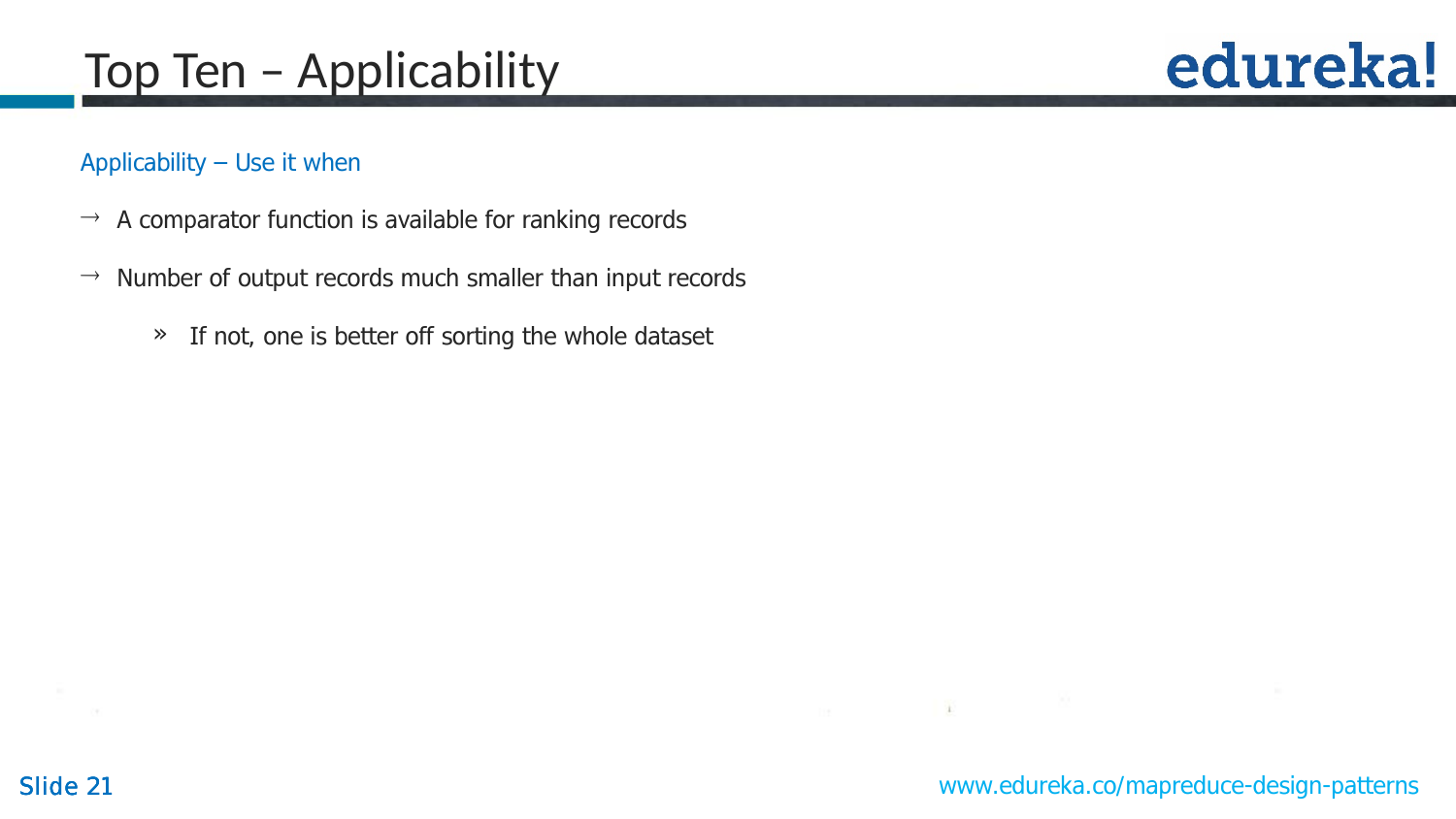

Top Ten – Applicability
Applicability – Use it when

A comparator function is available for ranking records

Number of output records much smaller than input records

If not, one is better off sorting the whole dataset